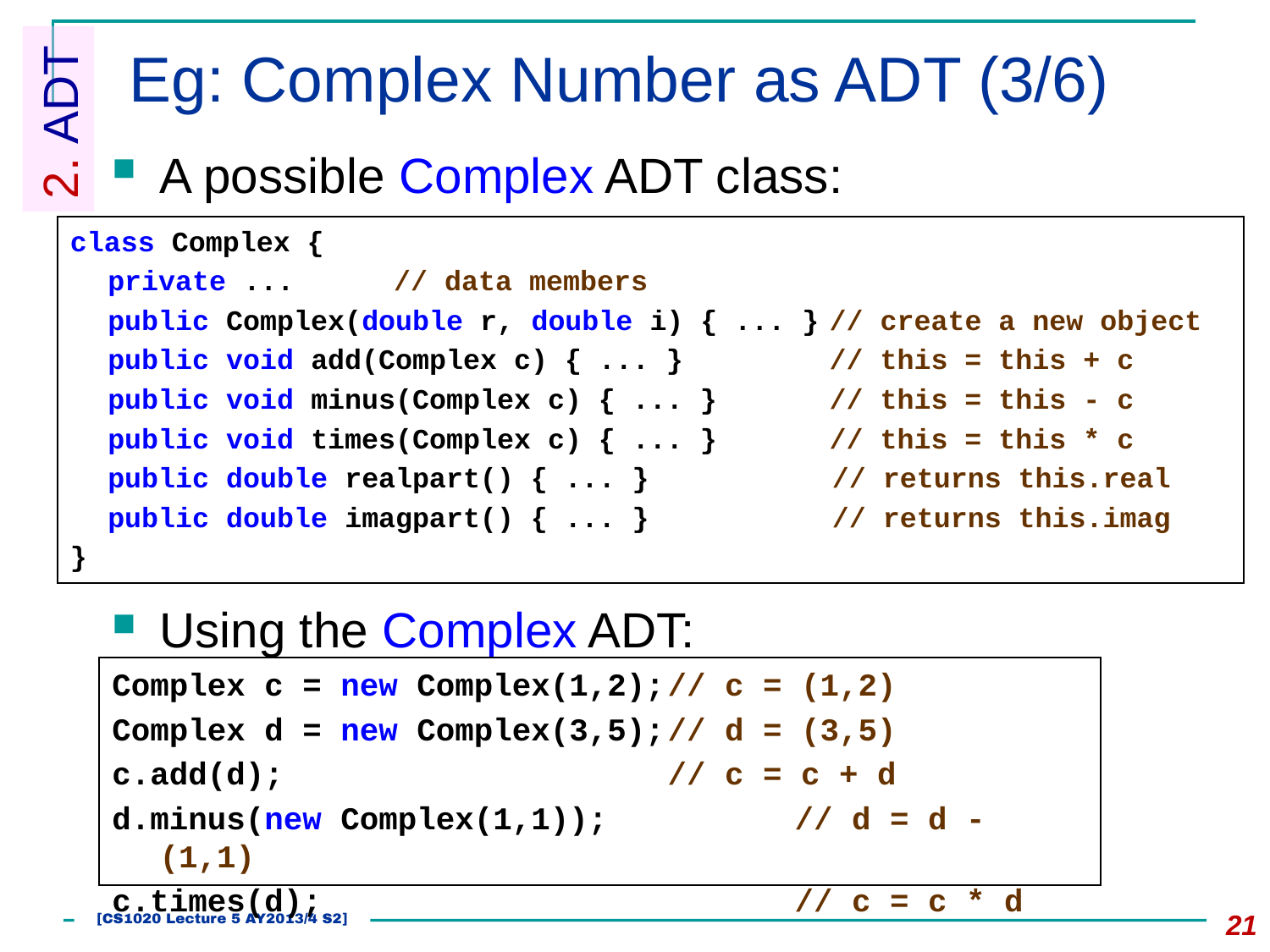

# Eg: Complex Number as ADT (3/6)
2. ADT
A possible Complex ADT class:
class Complex {
	private ... 	// data members
	public Complex(double r, double i) { ... }	// create a new object
	public void add(Complex c) { ... } 	// this = this + c
	public void minus(Complex c) { ... } 	// this = this - c
	public void times(Complex c) { ... } 	// this = this * c
	public double realpart() { ... } 		// returns this.real
	public double imagpart() { ... } 		// returns this.imag
}
Using the Complex ADT:
Complex c = new Complex(1,2);	// c = (1,2)
Complex d = new Complex(3,5);	// d = (3,5)
c.add(d);				// c = c + d
d.minus(new Complex(1,1));		// d = d - (1,1)
c.times(d);				// c = c * d

21
[CS1020 Lecture 5 AY2013/4 S2]